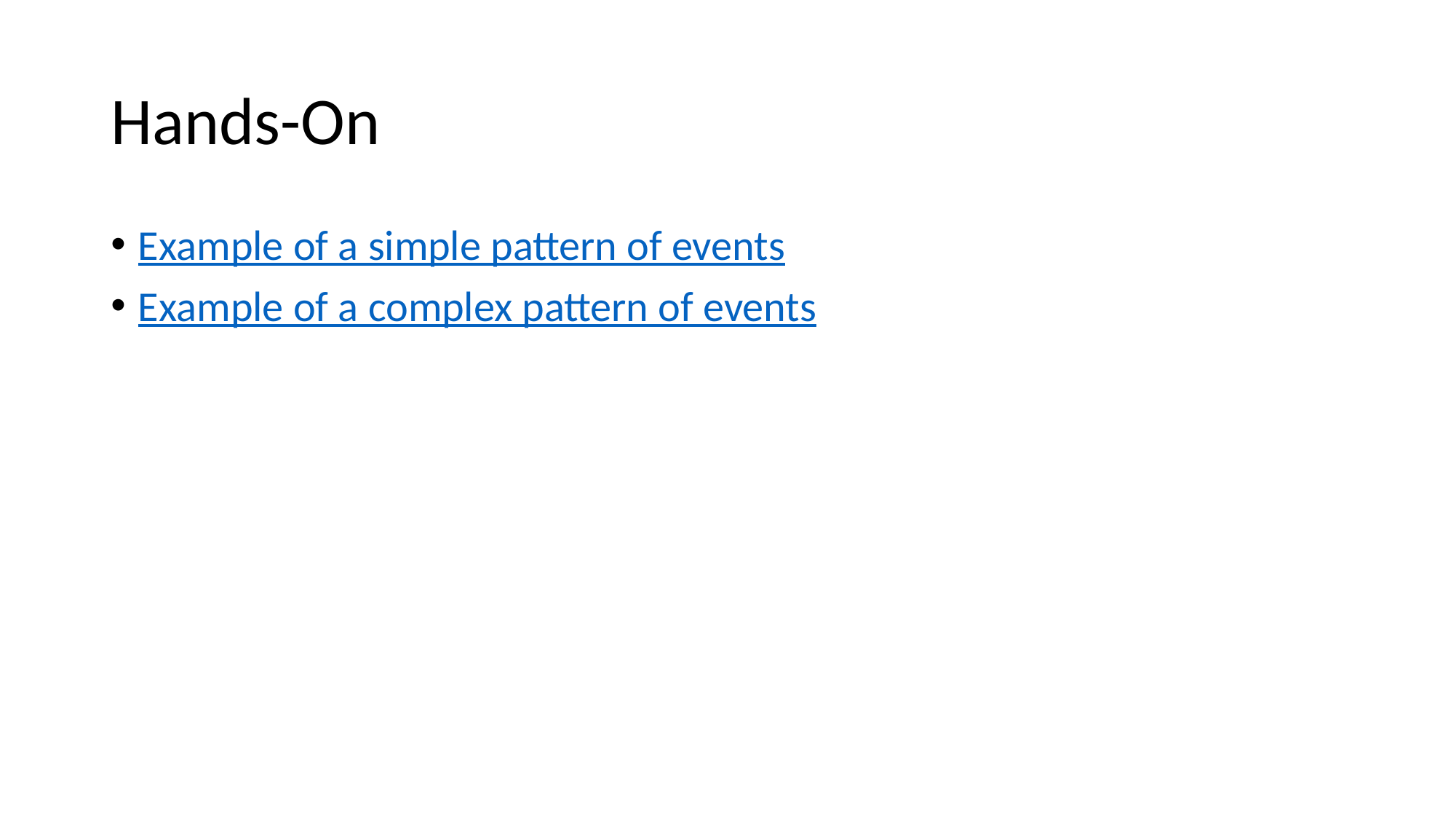

# Hands-On
Example of a simple pattern of events
Example of a complex pattern of events